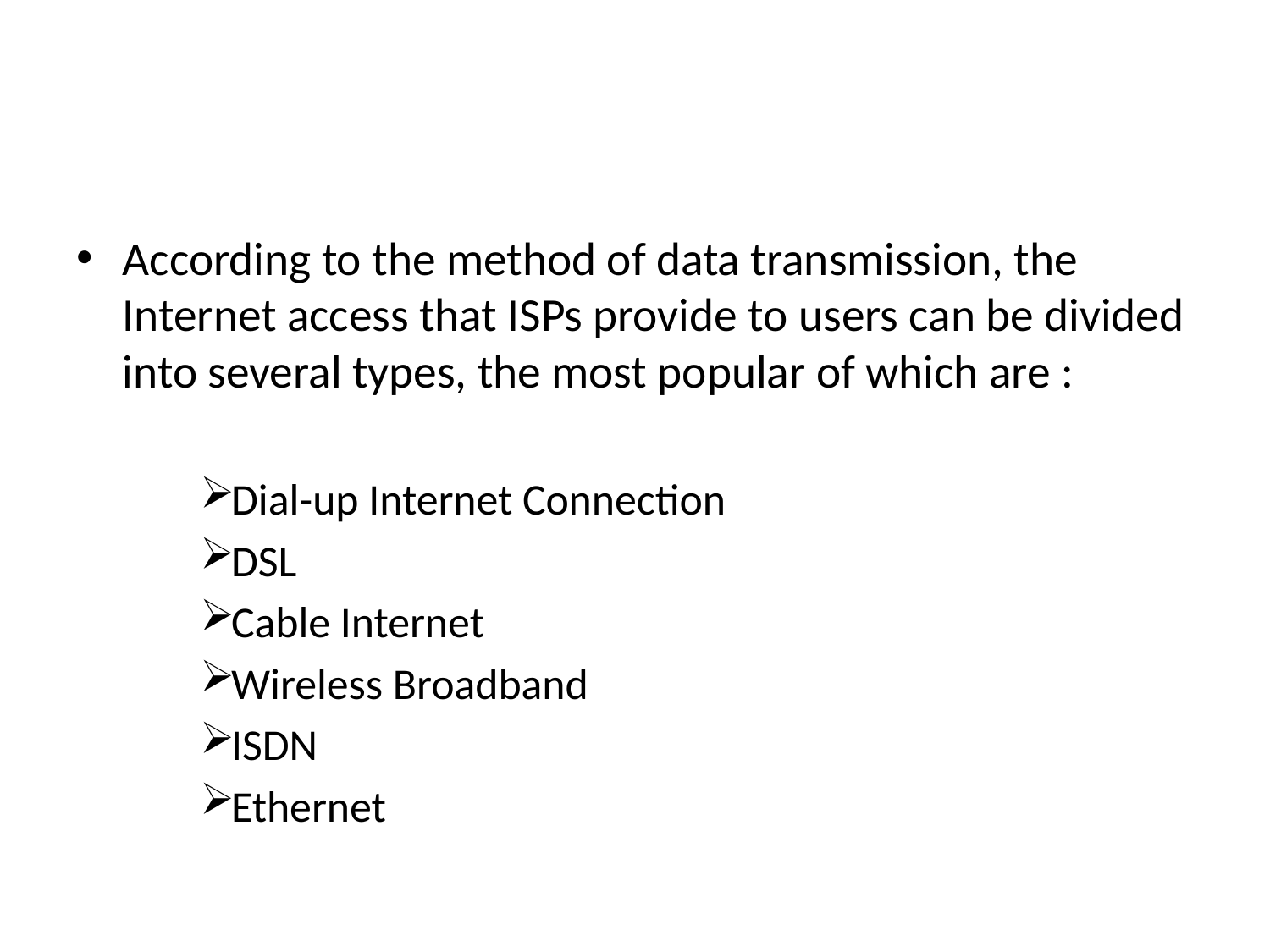

#
According to the method of data transmission, the Internet access that ISPs provide to users can be divided into several types, the most popular of which are :

Dial-up Internet Connection
DSL
Cable Internet
Wireless Broadband
ISDN
Ethernet